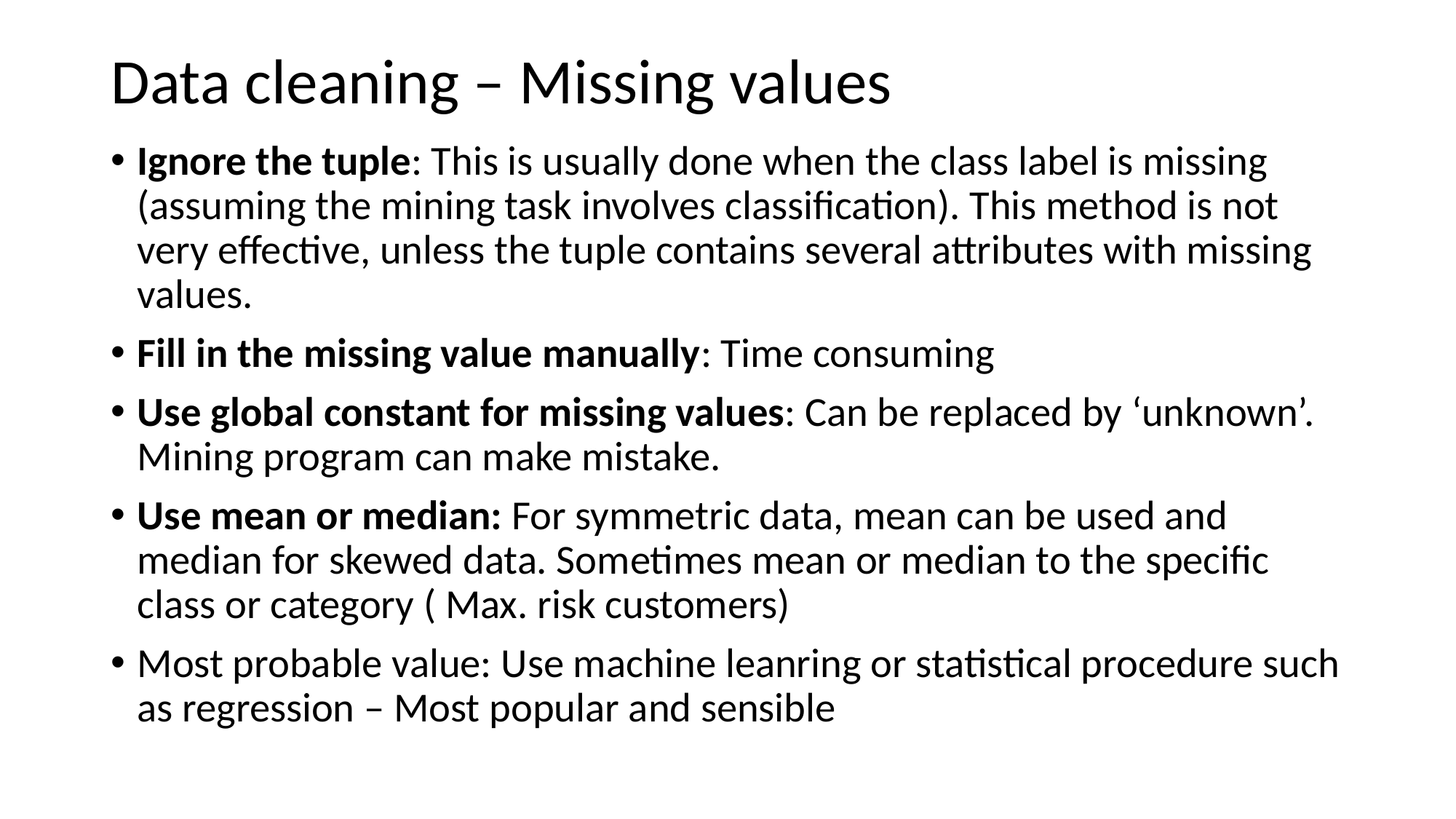

# Data cleaning – Missing values
Ignore the tuple: This is usually done when the class label is missing (assuming the mining task involves classification). This method is not very effective, unless the tuple contains several attributes with missing values.
Fill in the missing value manually: Time consuming
Use global constant for missing values: Can be replaced by ‘unknown’. Mining program can make mistake.
Use mean or median: For symmetric data, mean can be used and median for skewed data. Sometimes mean or median to the specific class or category ( Max. risk customers)
Most probable value: Use machine leanring or statistical procedure such as regression – Most popular and sensible